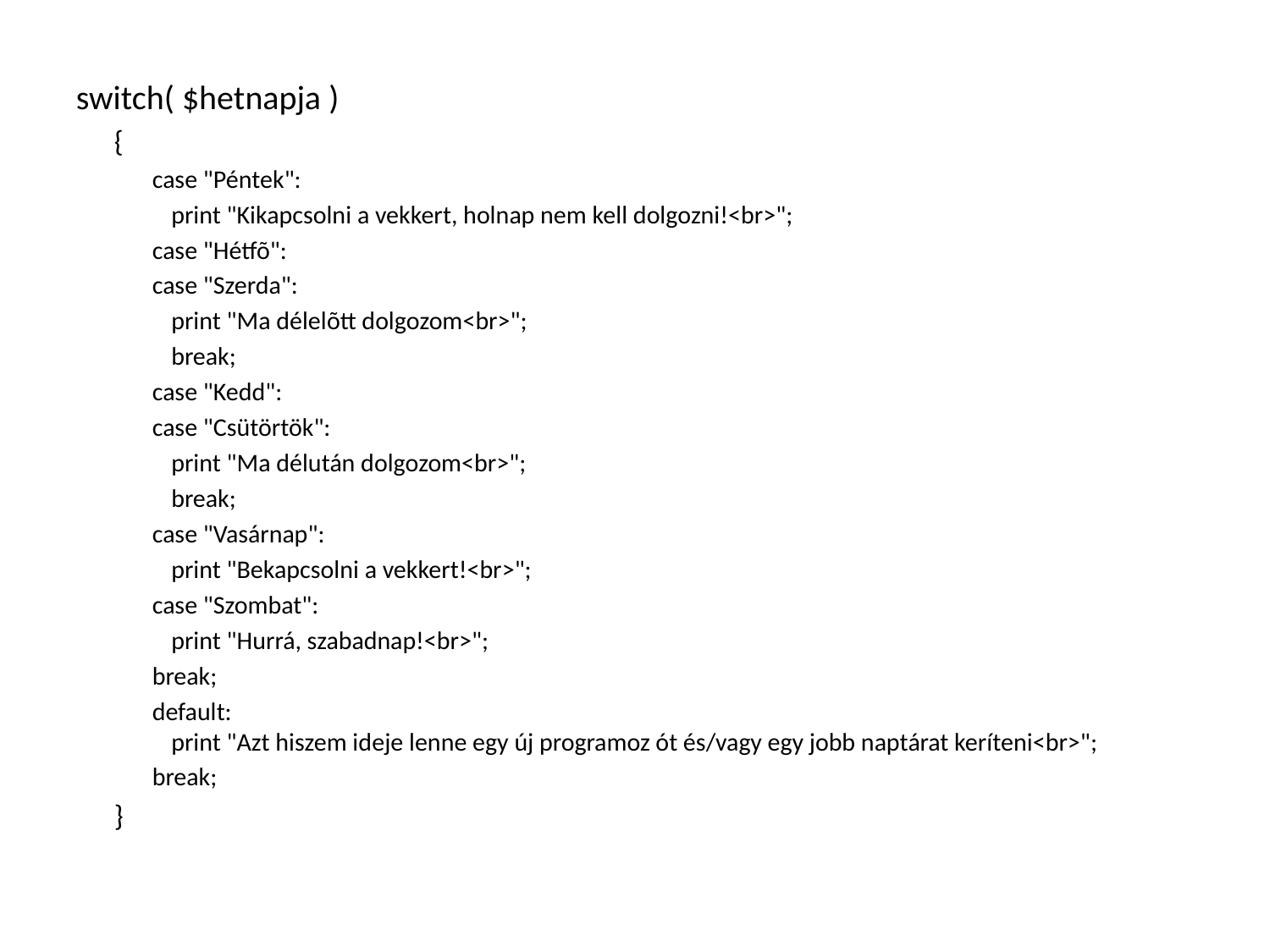

switch( $hetnapja )
{
case "Péntek":
	print "Kikapcsolni a vekkert, holnap nem kell dolgozni!<br>";
case "Hétfõ":
case "Szerda":
	print "Ma délelõtt dolgozom<br>";
	break;
case "Kedd":
case "Csütörtök":
	print "Ma délután dolgozom<br>";
	break;
case "Vasárnap":
	print "Bekapcsolni a vekkert!<br>";
case "Szombat":
	print "Hurrá, szabadnap!<br>";
break;
default:
print "Azt hiszem ideje lenne egy új programoz ót és/vagy egy jobb naptárat keríteni<br>";
break;
}